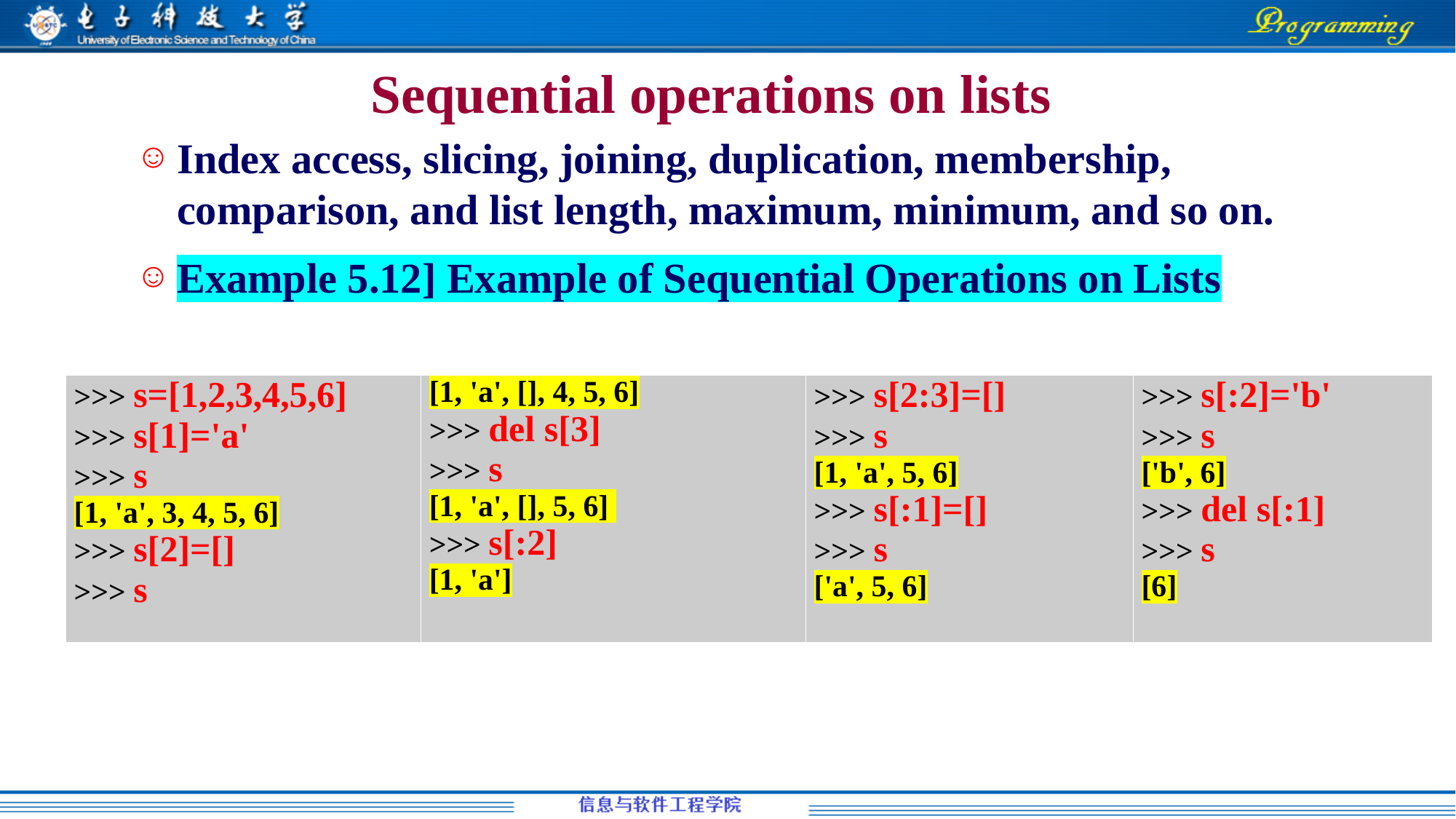

# Sequential operations on lists
Index access, slicing, joining, duplication, membership, comparison, and list length, maximum, minimum, and so on.
Example 5.12] Example of Sequential Operations on Lists
| >>> s=[1,2,3,4,5,6] >>> s[1]='a' >>> s [1, 'a', 3, 4, 5, 6] >>> s[2]=[] >>> s | [1, 'a', [], 4, 5, 6] >>> del s[3] >>> s [1, 'a', [], 5, 6] >>> s[:2] [1, 'a'] | >>> s[2:3]=[] >>> s [1, 'a', 5, 6] >>> s[:1]=[] >>> s ['a', 5, 6] | >>> s[:2]='b' >>> s ['b', 6] >>> del s[:1] >>> s [6] |
| --- | --- | --- | --- |